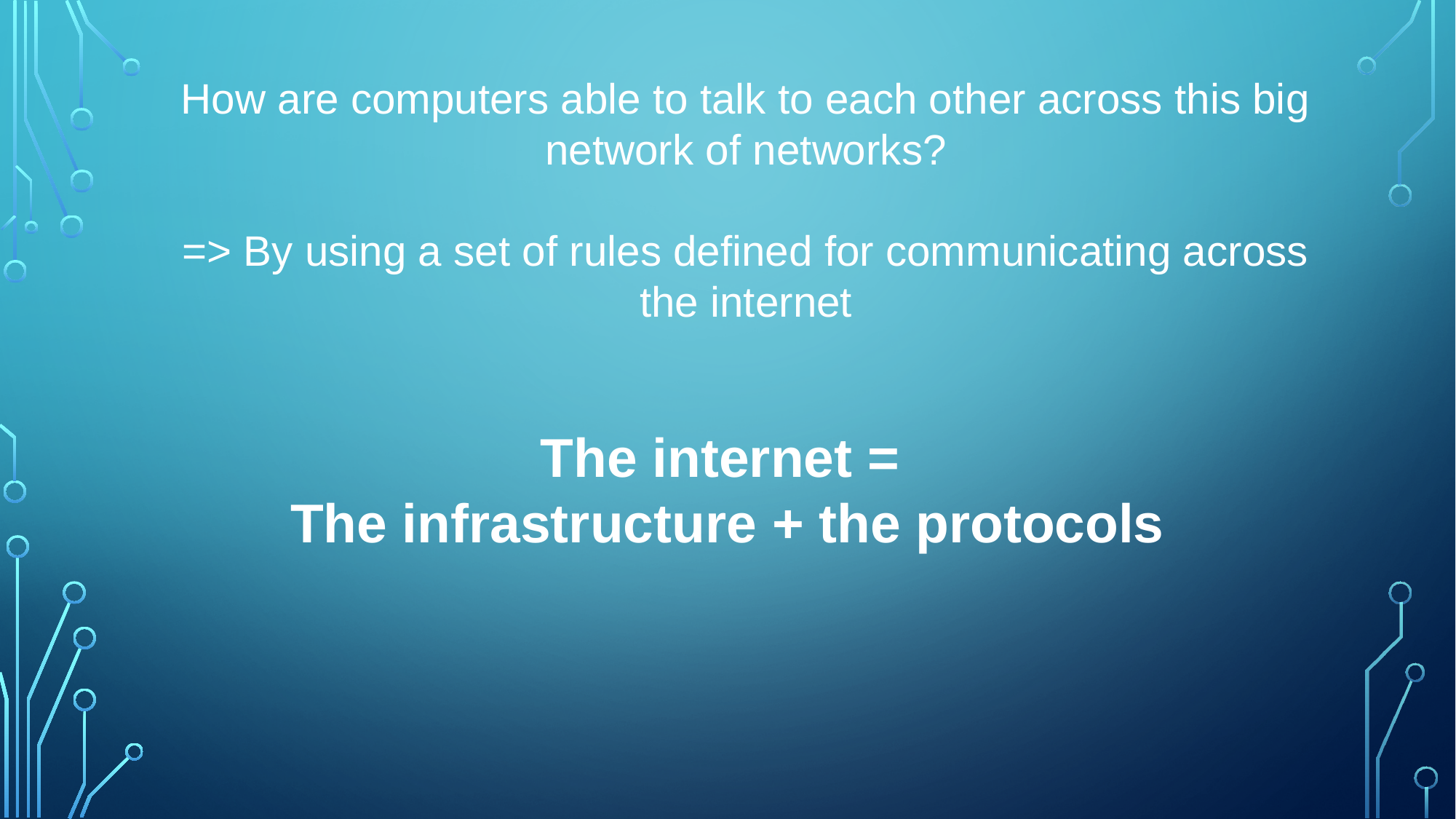

How are computers able to talk to each other across this big network of networks?

=> By using a set of rules defined for communicating across the internet

The internet =
The infrastructure + the protocols